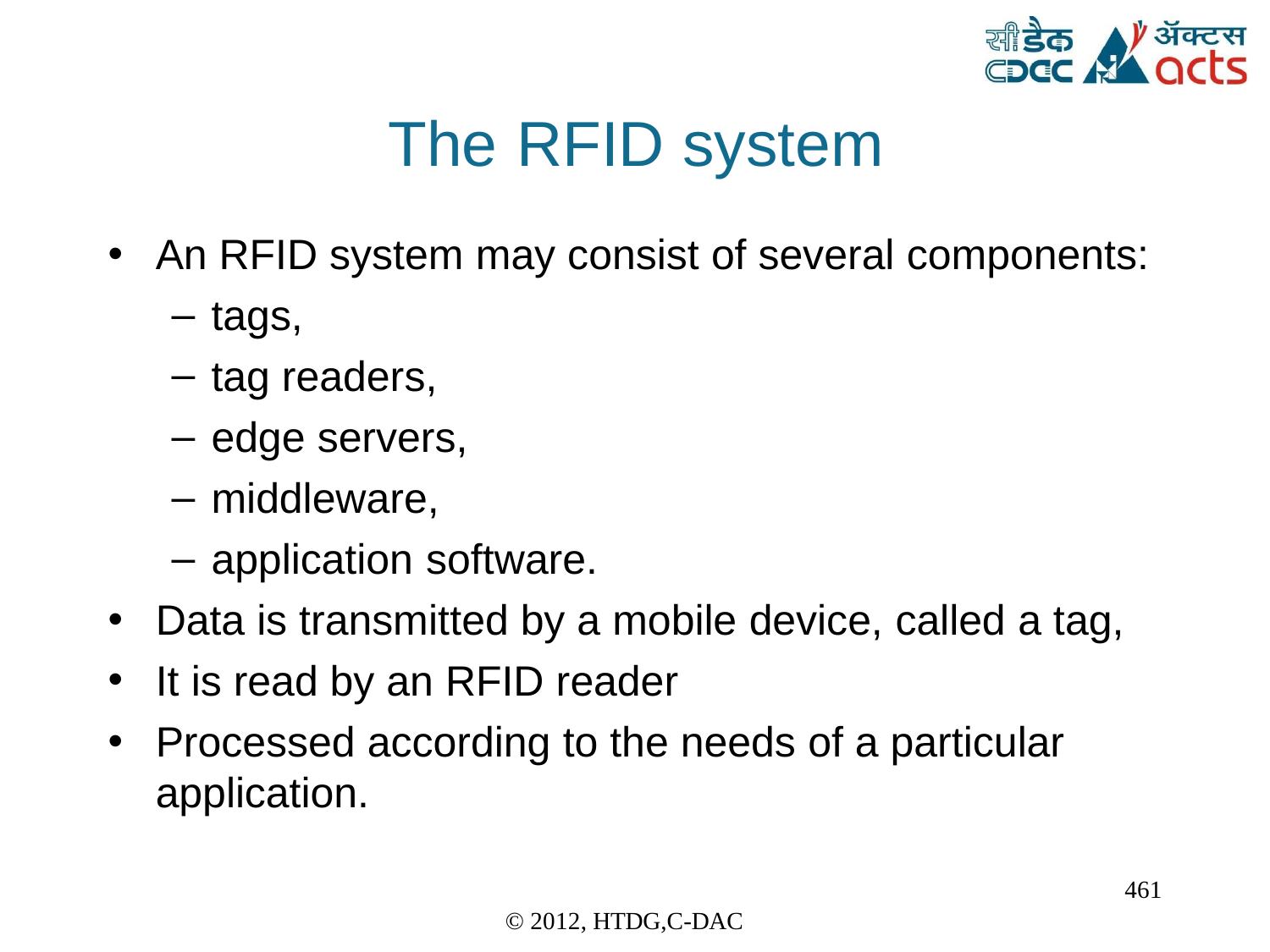

The	RFID	system
An RFID system may consist of several components:

tags,

tag readers,

edge servers,

middleware,

application software.

Data is transmitted by a mobile device, called a tag,

It is read by an RFID reader

Processed according to the needs of a particular
application.
461
© 2012, HTDG,C-DAC